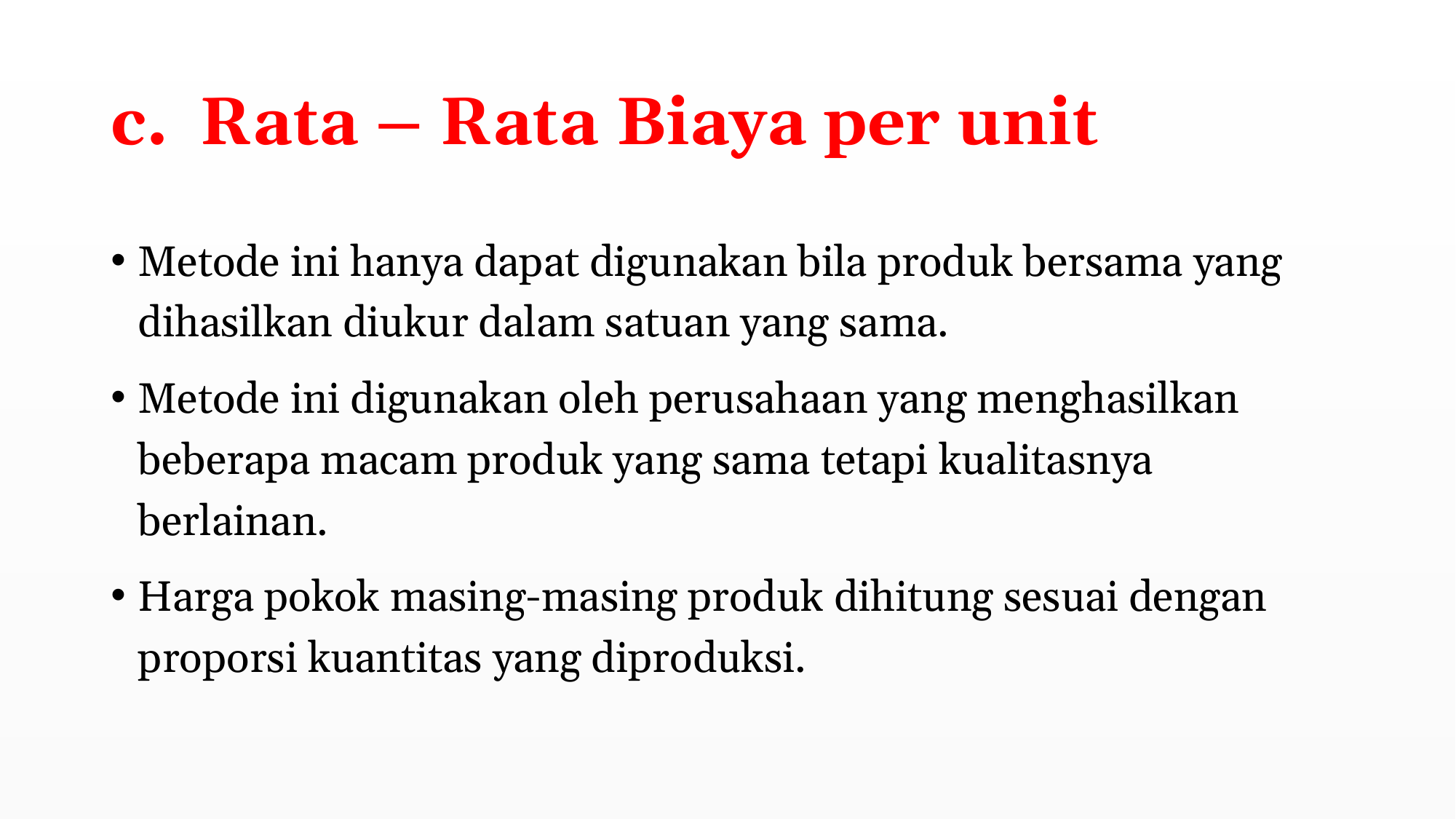

# Rata – Rata Biaya per unit
Metode ini hanya dapat digunakan bila produk bersama yang dihasilkan diukur dalam satuan yang sama.
Metode ini digunakan oleh perusahaan yang menghasilkan beberapa macam produk yang sama tetapi kualitasnya berlainan.
Harga pokok masing-masing produk dihitung sesuai dengan proporsi kuantitas yang diproduksi.